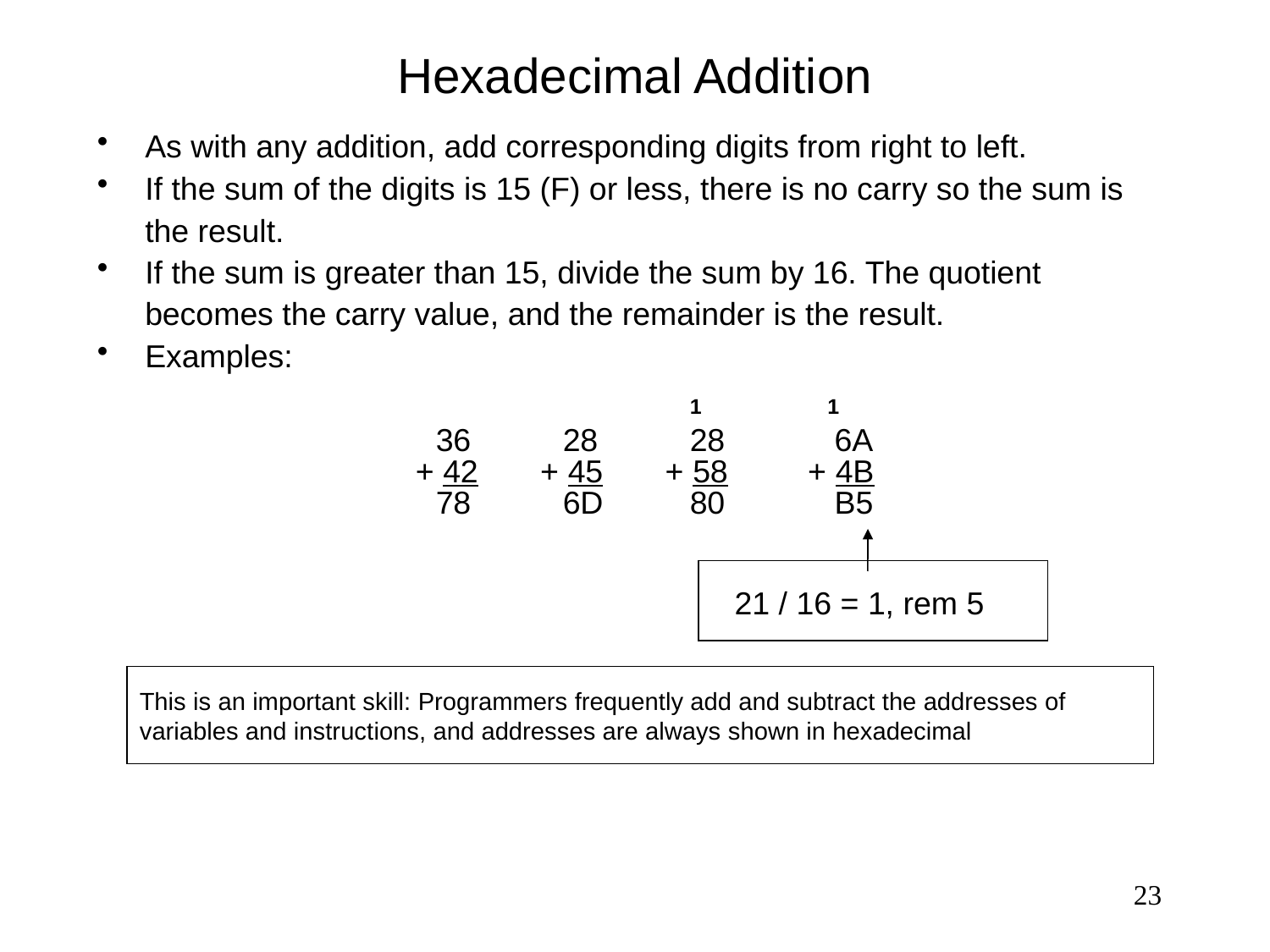

# Hexadecimal Addition
As with any addition, add corresponding digits from right to left.
If the sum of the digits is 15 (F) or less, there is no carry so the sum is the result.
If the sum is greater than 15, divide the sum by 16. The quotient becomes the carry value, and the remainder is the result.
Examples:
1
1

	36	28	28	  6A
            + 42       + 45       + 58         + 4B
	78	6D	80	  B5

    21 / 16 = 1, rem 5
This is an important skill: Programmers frequently add and subtract the addresses of variables and instructions, and addresses are always shown in hexadecimal
23